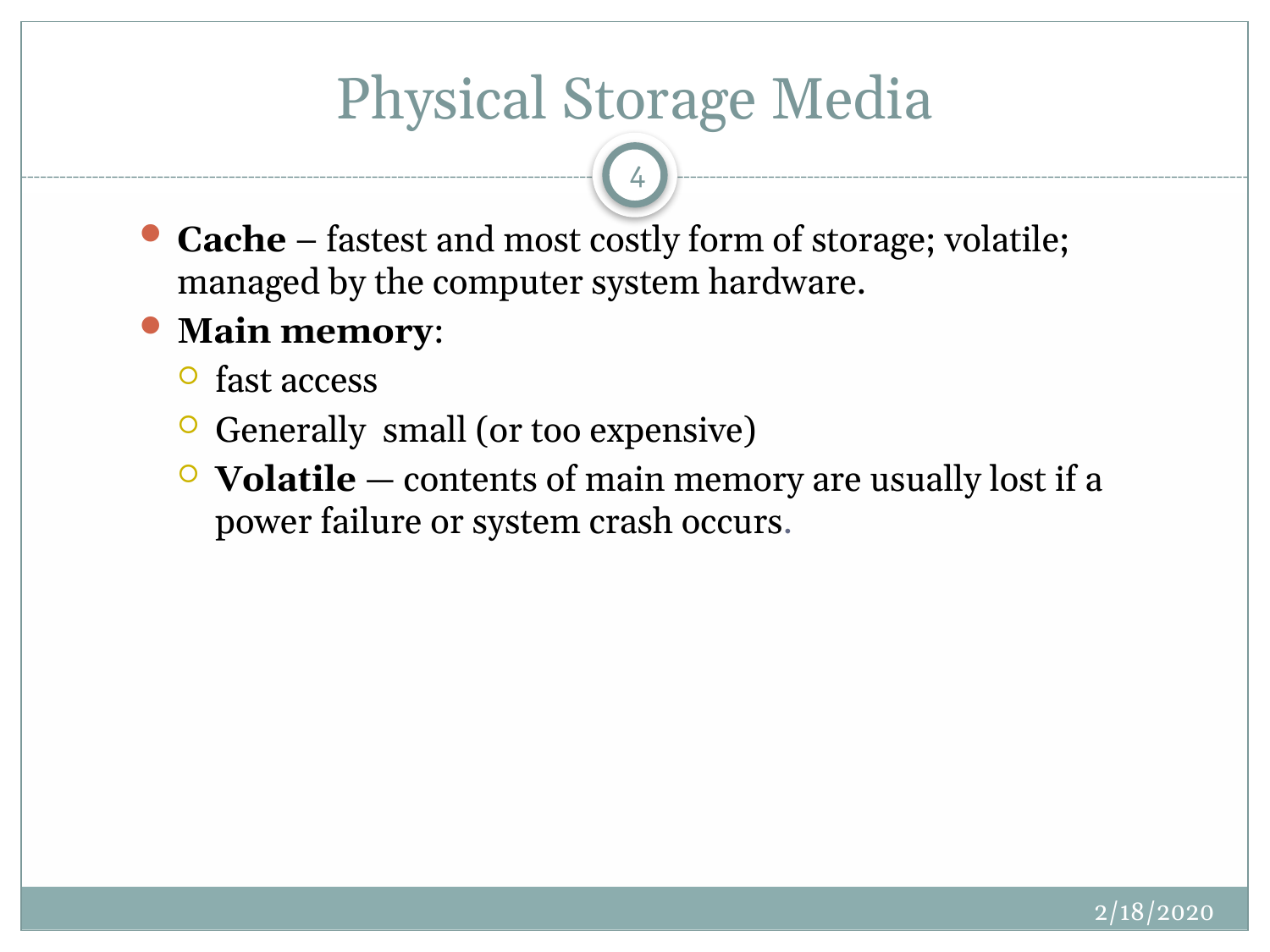

Physical Storage Media
4
Cache – fastest and most costly form of storage; volatile; managed by the computer system hardware.
Main memory:
fast access
Generally  small (or too expensive)
Volatile — contents of main memory are usually lost if a power failure or system crash occurs.
2/18/2020